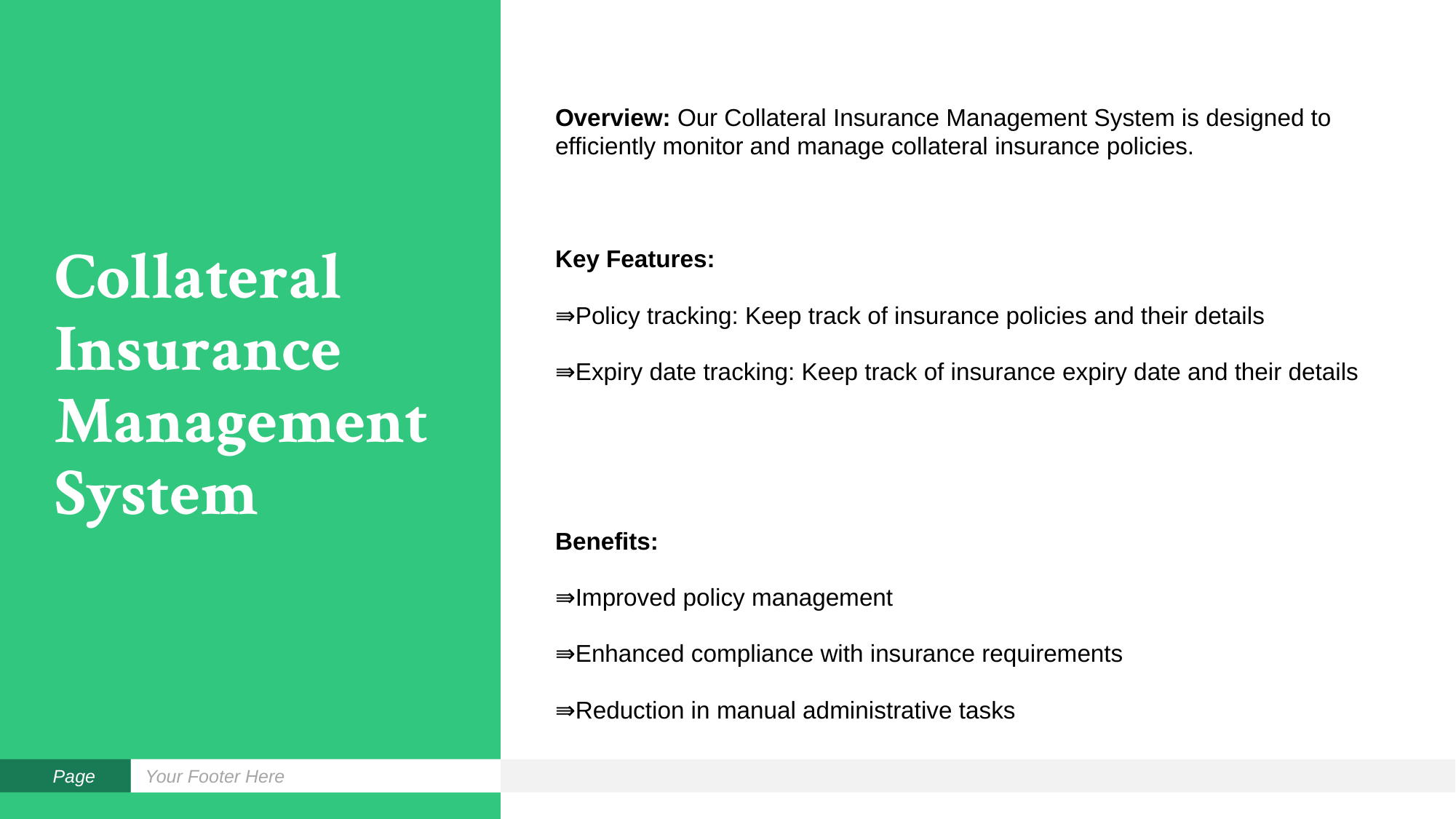

Overview: Our Collateral Insurance Management System is designed to efficiently monitor and manage collateral insurance policies.

Key Features:
⇛Policy tracking: Keep track of insurance policies and their details
⇛Expiry date tracking: Keep track of insurance expiry date and their details

Benefits:
⇛Improved policy management
⇛Enhanced compliance with insurance requirements
⇛Reduction in manual administrative tasks
# Collateral Insurance Management System

5
Page
Your Footer Here